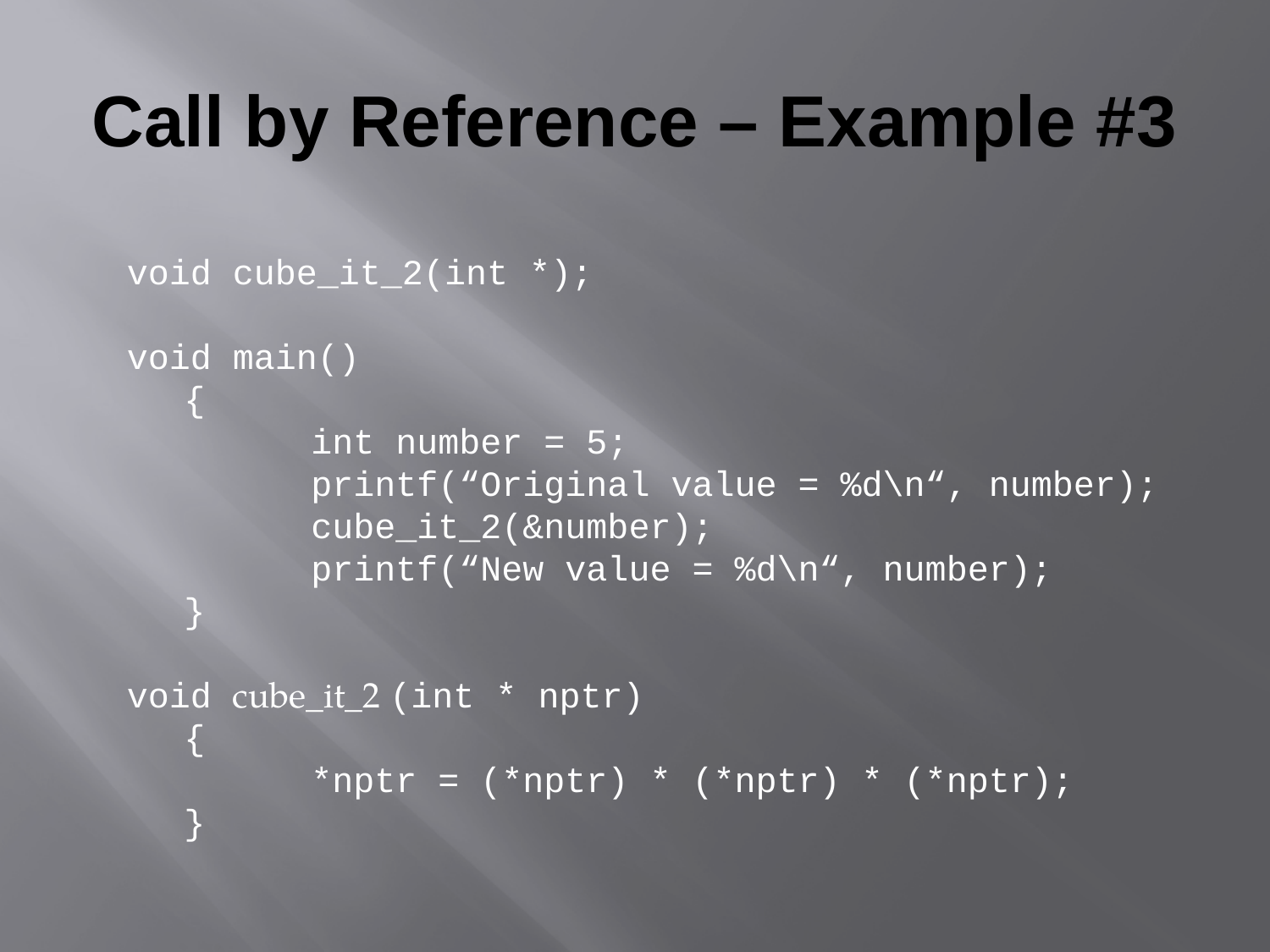

# Call by Reference – Example #3
void cube_it_2(int *);

void main()
	{
		int number = 5;
		printf(“Original value = %d\n“, number);
		cube_it_2(&number);
		printf(“New value = %d\n“, number);
	}

void cube_it_2 (int * nptr)
	{
		*nptr = (*nptr) * (*nptr) * (*nptr);
	}